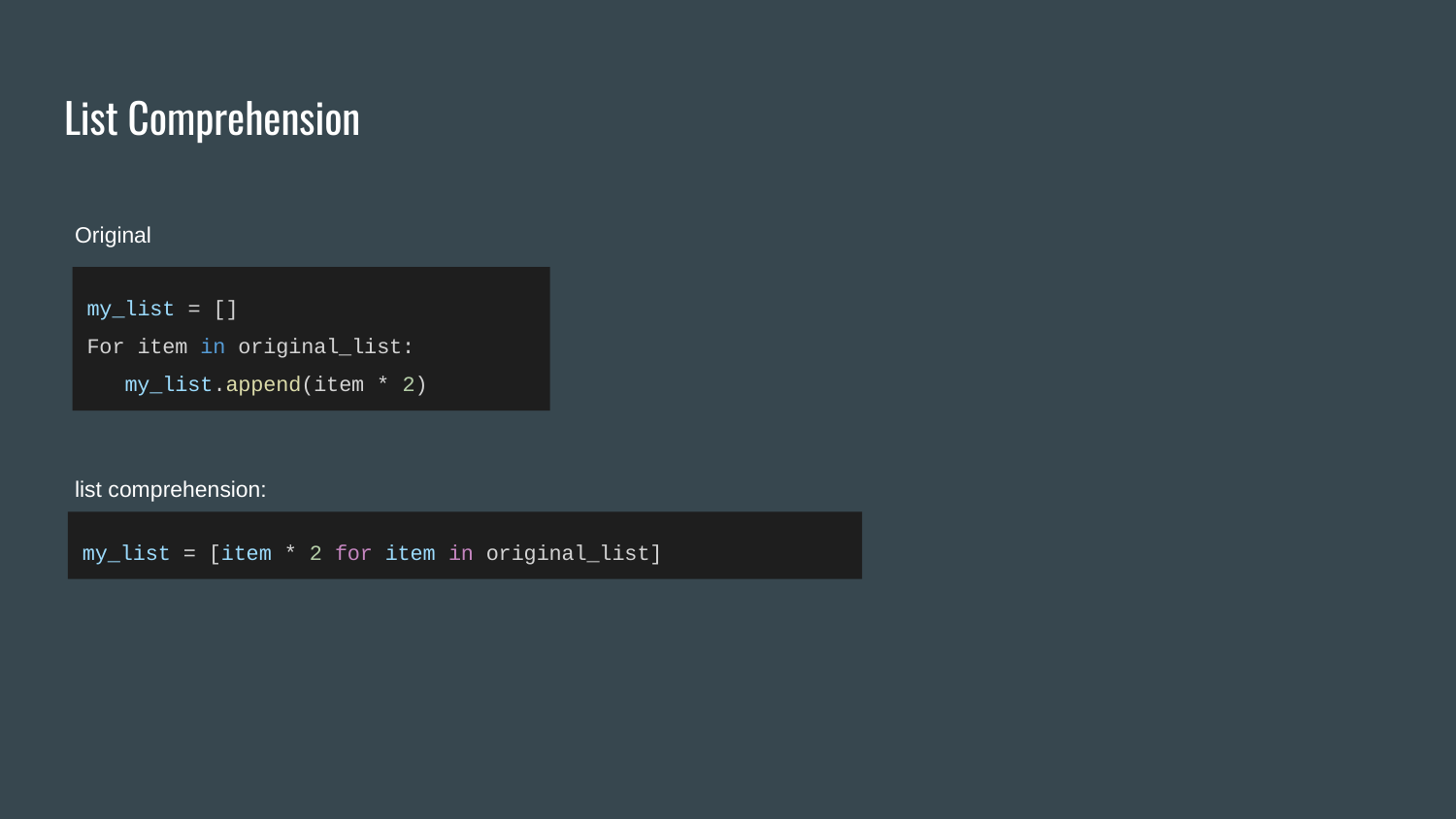

# List Comprehension
Original
my_list = []
For item in original_list:
   my_list.append(item * 2)
list comprehension:
my_list = [item * 2 for item in original_list]